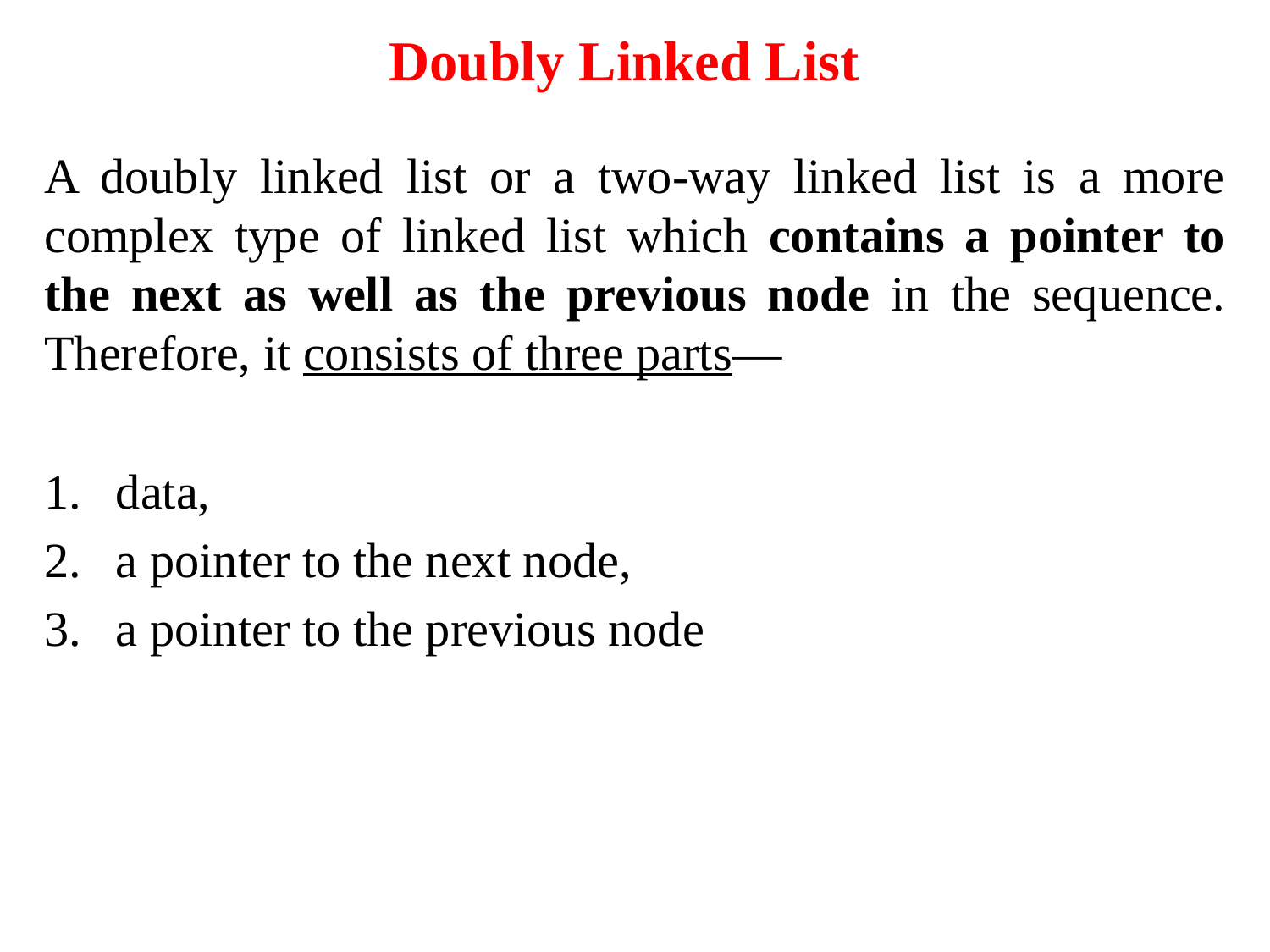

# Doubly Linked List
A doubly linked list or a two-way linked list is a more complex type of linked list which contains a pointer to the next as well as the previous node in the sequence. Therefore, it consists of three parts—

data,
a pointer to the next node,
a pointer to the previous node